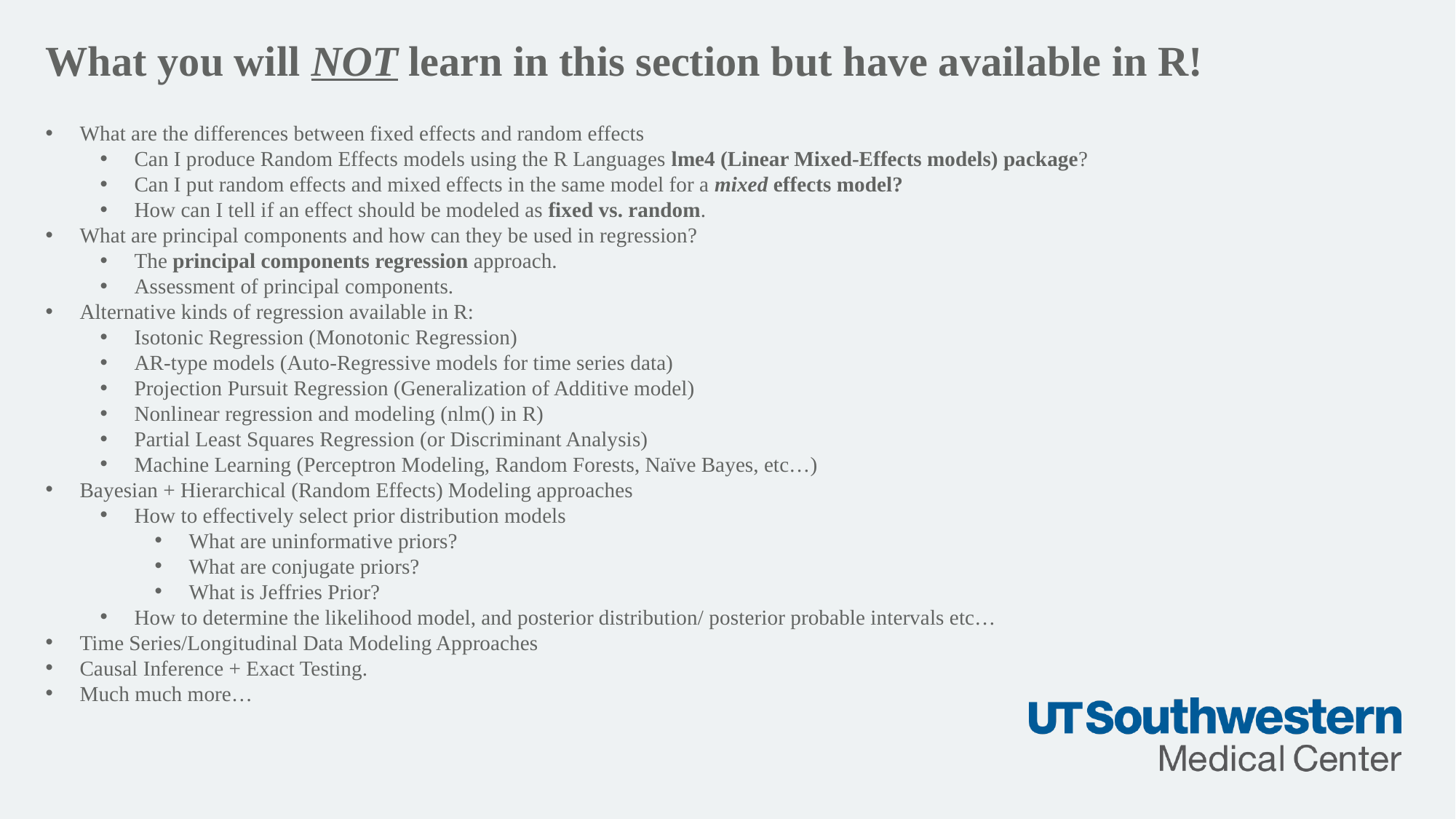

What you will NOT learn in this section but have available in R!
What are the differences between fixed effects and random effects
Can I produce Random Effects models using the R Languages lme4 (Linear Mixed-Effects models) package?
Can I put random effects and mixed effects in the same model for a mixed effects model?
How can I tell if an effect should be modeled as fixed vs. random.
What are principal components and how can they be used in regression?
The principal components regression approach.
Assessment of principal components.
Alternative kinds of regression available in R:
Isotonic Regression (Monotonic Regression)
AR-type models (Auto-Regressive models for time series data)
Projection Pursuit Regression (Generalization of Additive model)
Nonlinear regression and modeling (nlm() in R)
Partial Least Squares Regression (or Discriminant Analysis)
Machine Learning (Perceptron Modeling, Random Forests, Naïve Bayes, etc…)
Bayesian + Hierarchical (Random Effects) Modeling approaches
How to effectively select prior distribution models
What are uninformative priors?
What are conjugate priors?
What is Jeffries Prior?
How to determine the likelihood model, and posterior distribution/ posterior probable intervals etc…
Time Series/Longitudinal Data Modeling Approaches
Causal Inference + Exact Testing.
Much much more…